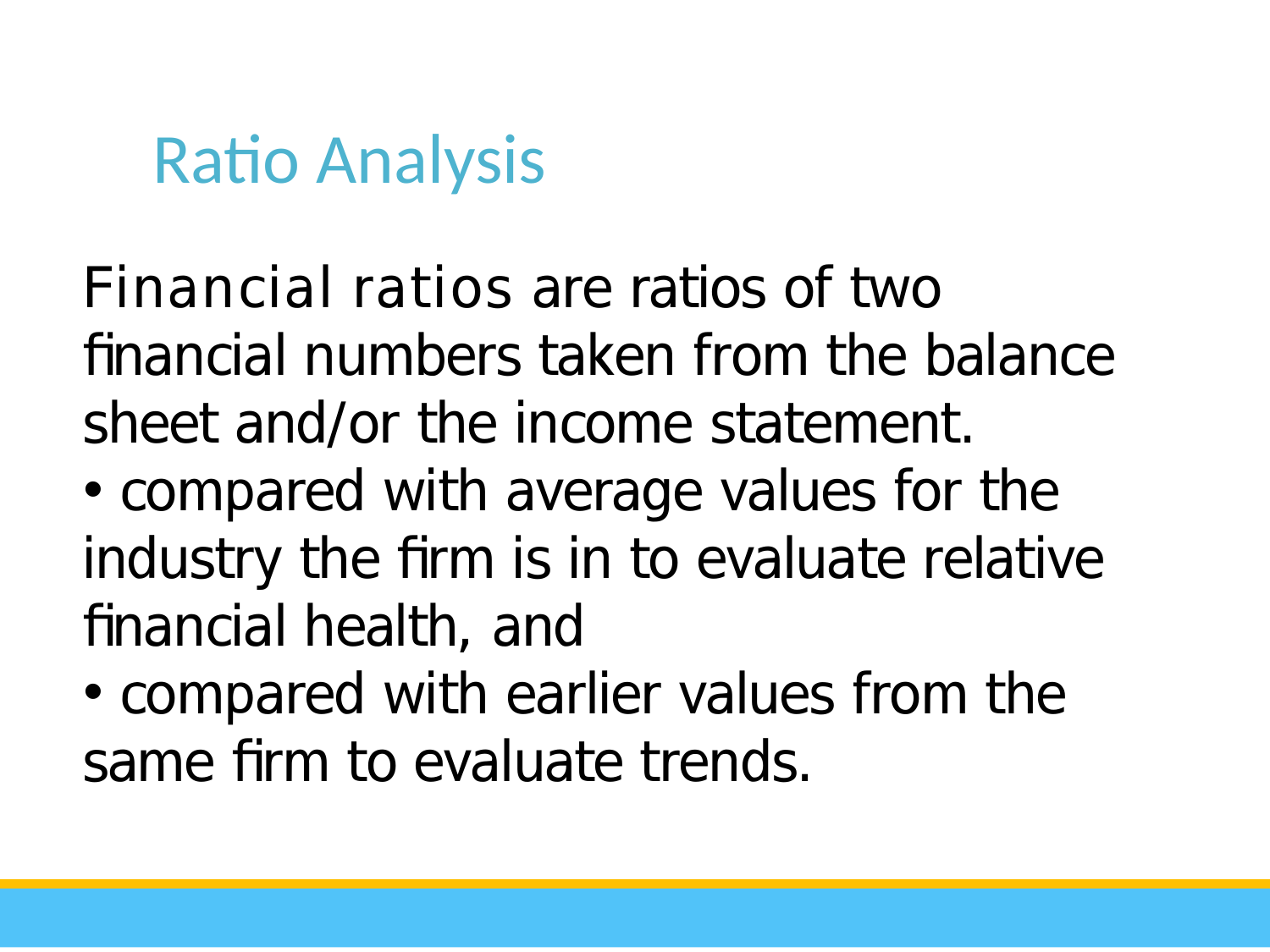

Ratio Analysis
Financial ratios are ratios of two financial numbers taken from the balance sheet and/or the income statement.
 compared with average values for the industry the firm is in to evaluate relative financial health, and
 compared with earlier values from the same firm to evaluate trends.